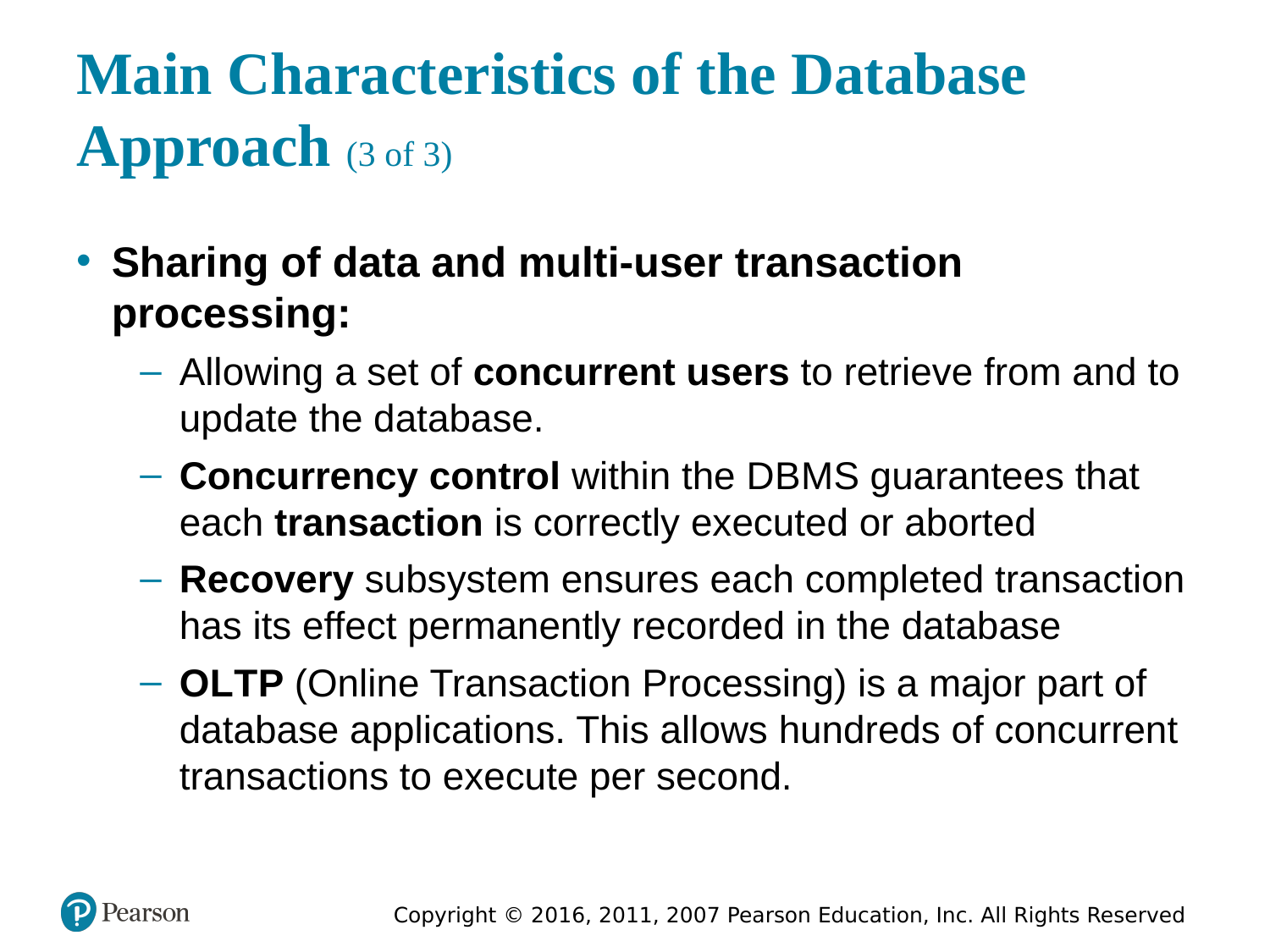

# Main Characteristics of the Database Approach (3 of 3)
Sharing of data and multi-user transaction processing:
Allowing a set of concurrent users to retrieve from and to update the database.
Concurrency control within the D B M S guarantees that each transaction is correctly executed or aborted
Recovery subsystem ensures each completed transaction has its effect permanently recorded in the database
O L T P (Online Transaction Processing) is a major part of database applications. This allows hundreds of concurrent transactions to execute per second.